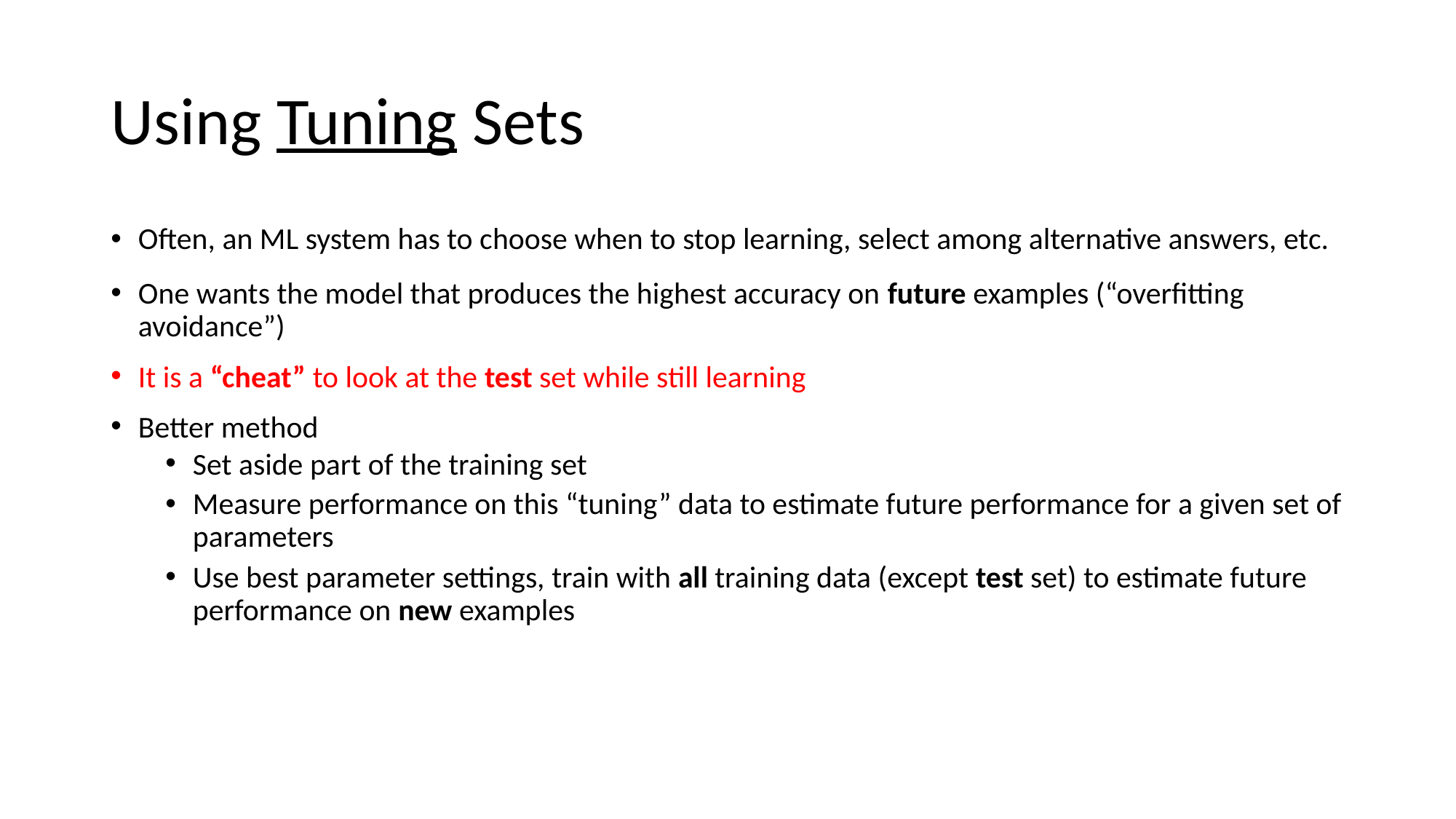

# Using Tuning Sets
Often, an ML system has to choose when to stop learning, select among alternative answers, etc.
One wants the model that produces the highest accuracy on future examples (“overfitting avoidance”)
It is a “cheat” to look at the test set while still learning
Better method
Set aside part of the training set
Measure performance on this “tuning” data to estimate future performance for a given set of parameters
Use best parameter settings, train with all training data (except test set) to estimate future performance on new examples